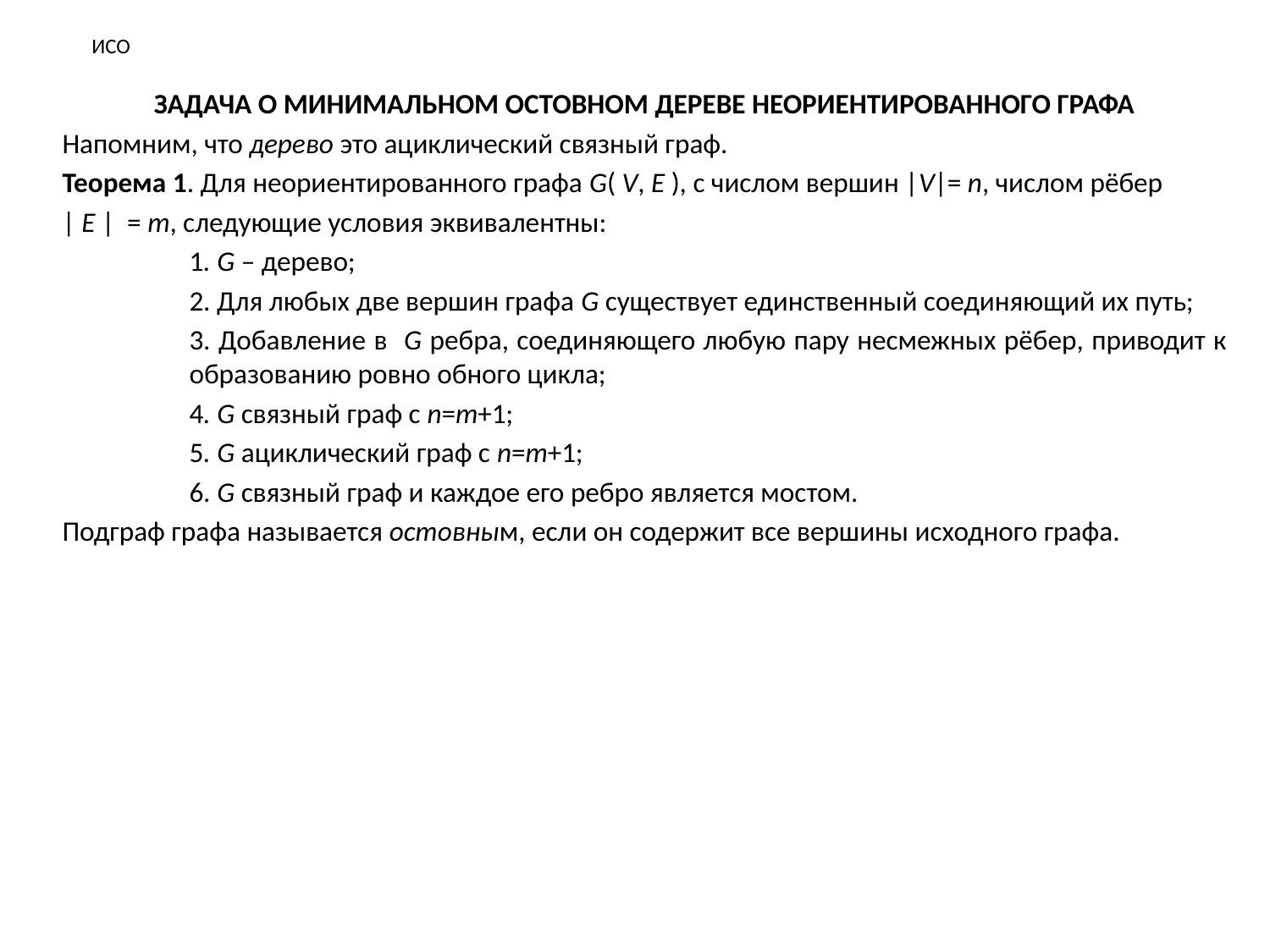

# ИСО
ЗАДАЧА О МИНИМАЛЬНОМ ОСТОВНОМ ДЕРЕВЕ НЕОРИЕНТИРОВАННОГО ГРАФА
Напомним, что дерево это ациклический связный граф.
Теорема 1. Для неориентированного графа G( V, E ), с числом вершин |V|= n, числом рёбер
| E |  = m, следующие условия эквивалентны:
	1. G – дерево;
	2. Для любых две вершин графа G существует единственный соединяющий их путь;
	3. Добавление в  G ребра, соединяющего любую пару несмежных рёбер, приводит к 	образованию ровно обного цикла;
	4. G связный граф с n=m+1;
	5. G ациклический граф с n=m+1;
	6. G связный граф и каждое его ребро является мостом.
Подграф графа называется остовным, если он содержит все вершины исходного графа.